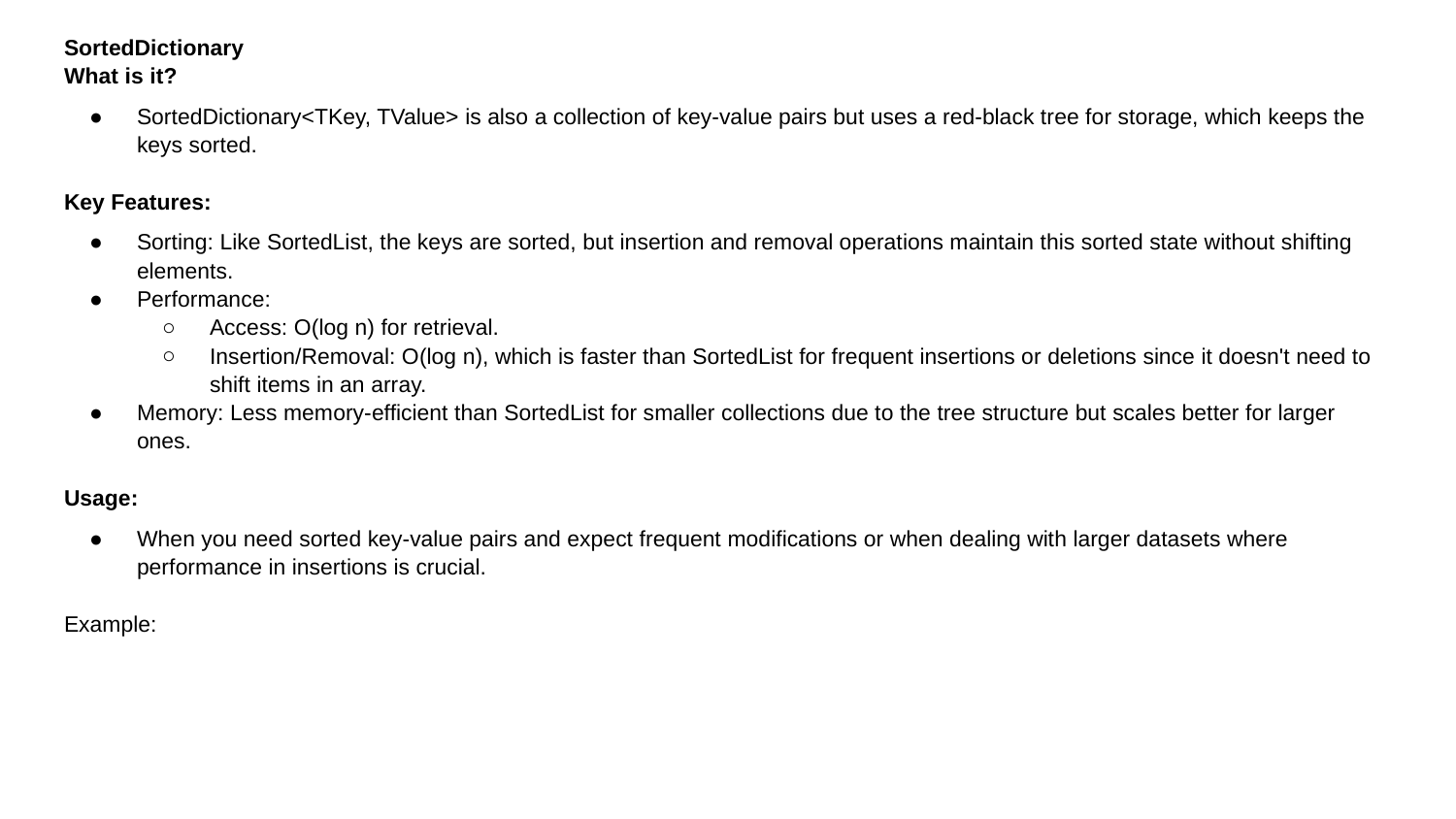

SortedDictionary
What is it?
SortedDictionary<TKey, TValue> is also a collection of key-value pairs but uses a red-black tree for storage, which keeps the keys sorted.

Key Features:
Sorting: Like SortedList, the keys are sorted, but insertion and removal operations maintain this sorted state without shifting elements.
Performance:
Access: O(log n) for retrieval.
Insertion/Removal: O(log n), which is faster than SortedList for frequent insertions or deletions since it doesn't need to shift items in an array.
Memory: Less memory-efficient than SortedList for smaller collections due to the tree structure but scales better for larger ones.

Usage:
When you need sorted key-value pairs and expect frequent modifications or when dealing with larger datasets where performance in insertions is crucial.

Example: